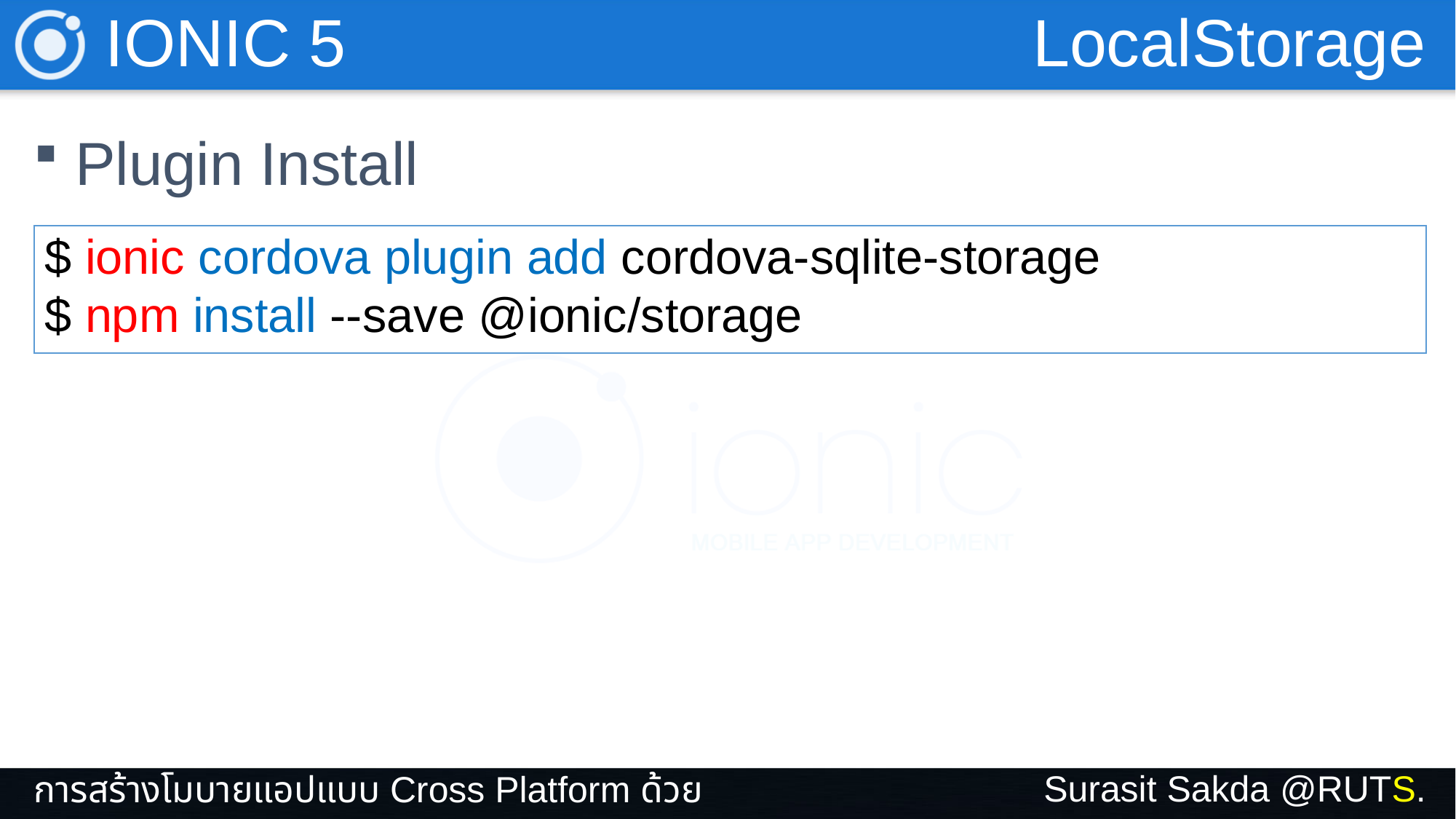

IONIC 5
LocalStorage
Plugin Install
$ ionic cordova plugin add cordova-sqlite-storage
$ npm install --save @ionic/storage
Surasit Sakda @RUTS.
การสร้างโมบายแอปแบบ Cross Platform ด้วย IONIC 5